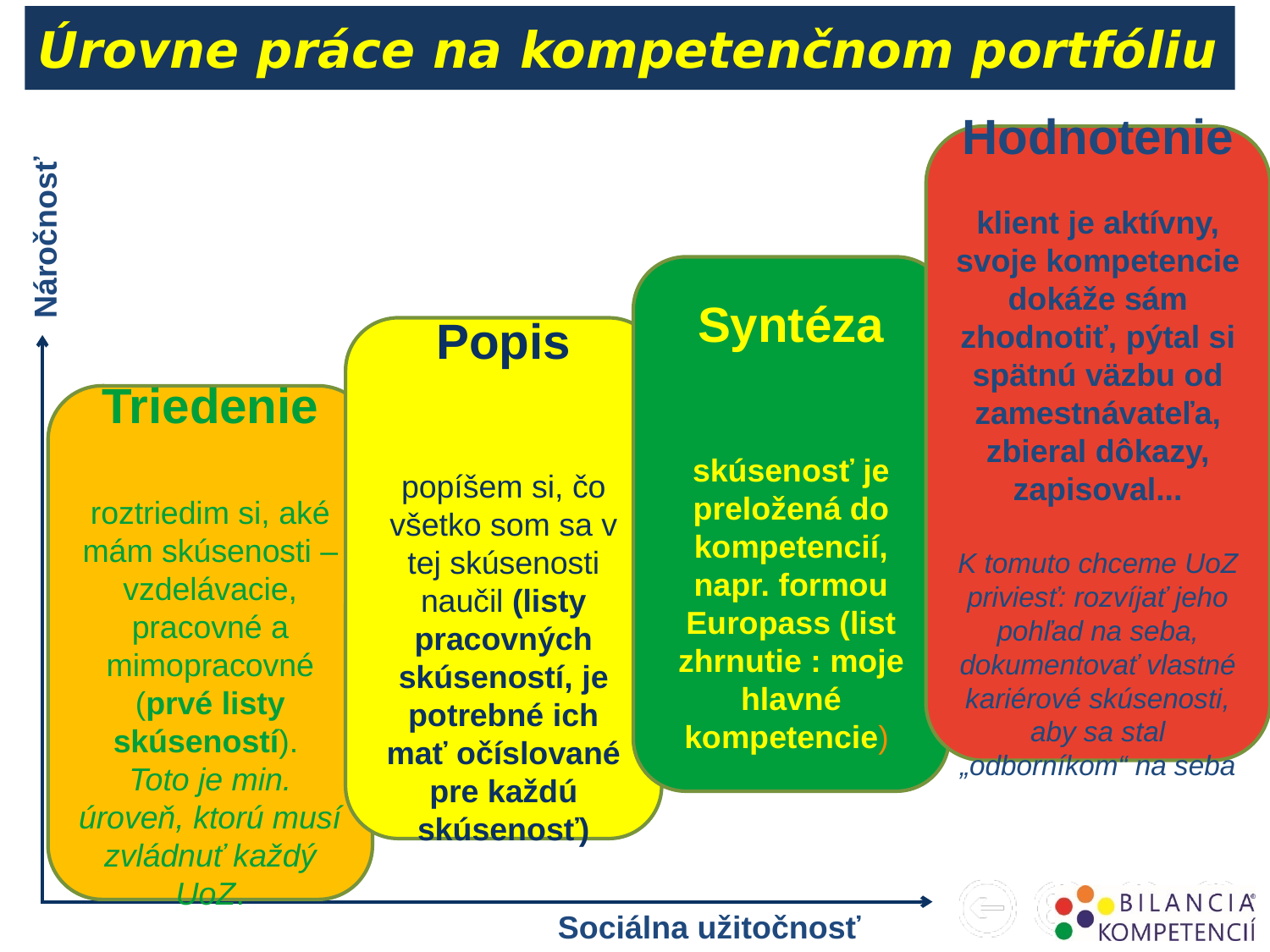

Úrovne práce na kompetenčnom portfóliu
Hodnotenie

klient je aktívny, svoje kompetencie dokáže sám zhodnotiť, pýtal si spätnú väzbu od zamestnávateľa, zbieral dôkazy, zapisoval...

K tomuto chceme UoZ priviesť: rozvíjať jeho pohľad na seba, dokumentovať vlastné kariérové skúsenosti, aby sa stal „odborníkom“ na seba
Náročnosť
Syntéza

skúsenosť je preložená do kompetencií, napr. formou Europass (list zhrnutie : moje hlavné kompetencie)
Popis

popíšem si, čo všetko som sa v tej skúsenosti naučil (listy pracovných skúseností, je potrebné ich mať očíslované pre každú skúsenosť)
Triedenie

roztriedim si, aké mám skúsenosti – vzdelávacie, pracovné a mimopracovné (prvé listy skúseností).
Toto je min. úroveň, ktorú musí zvládnuť každý UoZ.
Sociálna užitočnosť